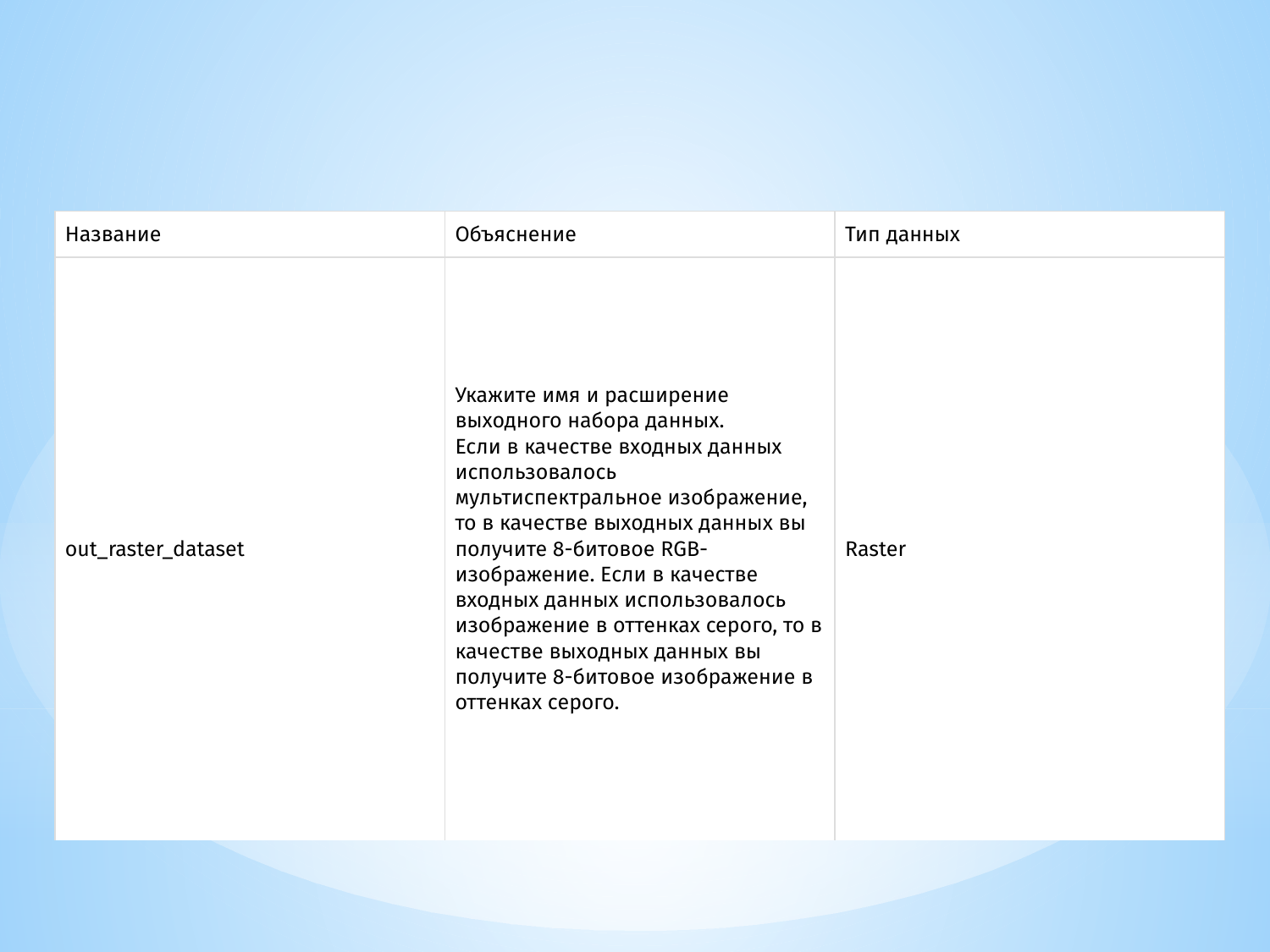

| Название | Объяснение | Тип данных |
| --- | --- | --- |
| out\_raster\_dataset | Укажите имя и расширение выходного набора данных. Если в качестве входных данных использовалось мультиспектральное изображение, то в качестве выходных данных вы получите 8-битовое RGB-изображение. Если в качестве входных данных использовалось изображение в оттенках серого, то в качестве выходных данных вы получите 8-битовое изображение в оттенках серого. | Raster |
# Возвращаемое значение